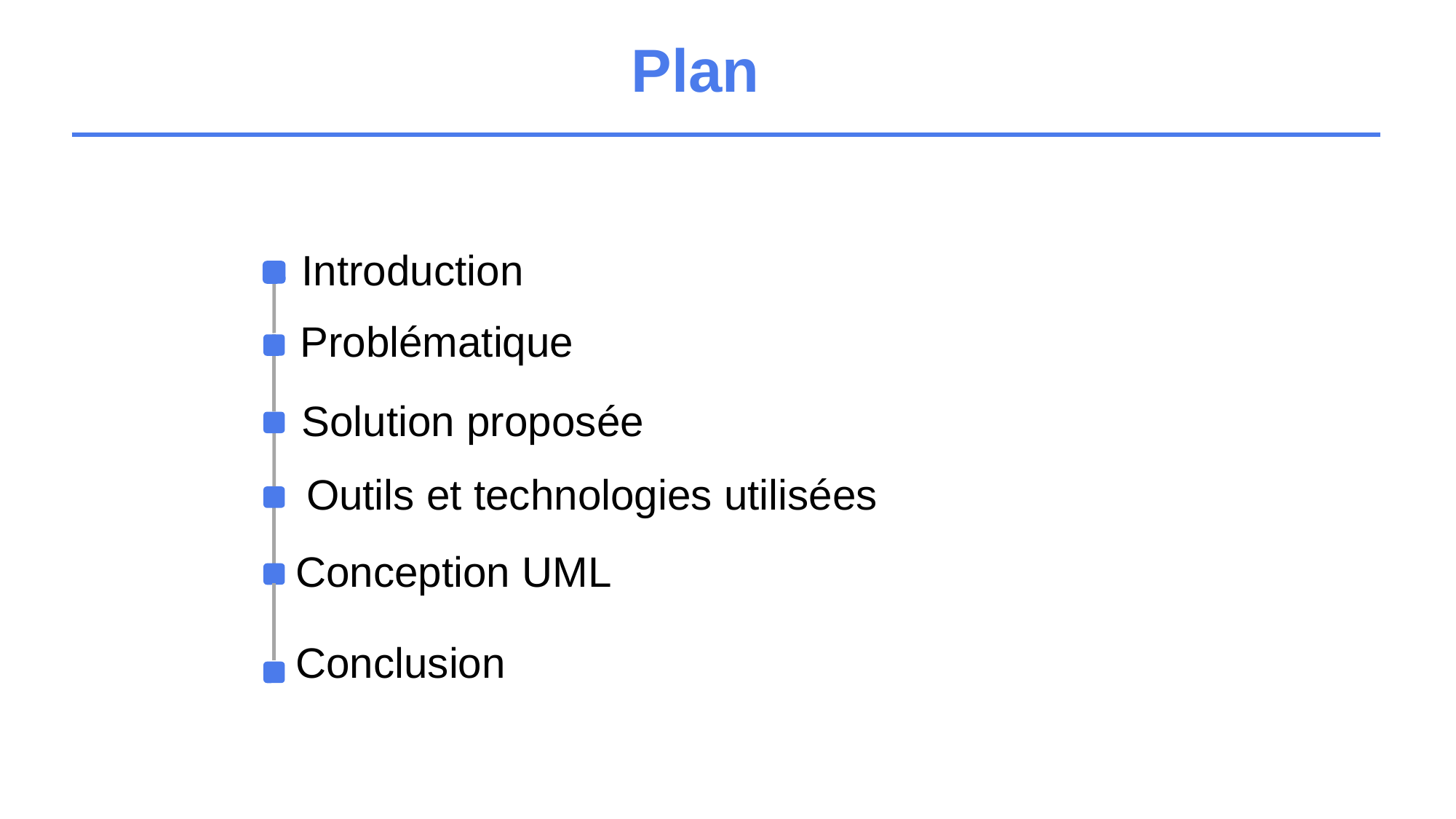

Plan

Introduction

Problématique

Solution proposée

Outils et technologies utilisées

Conception UML

Conclusion

2